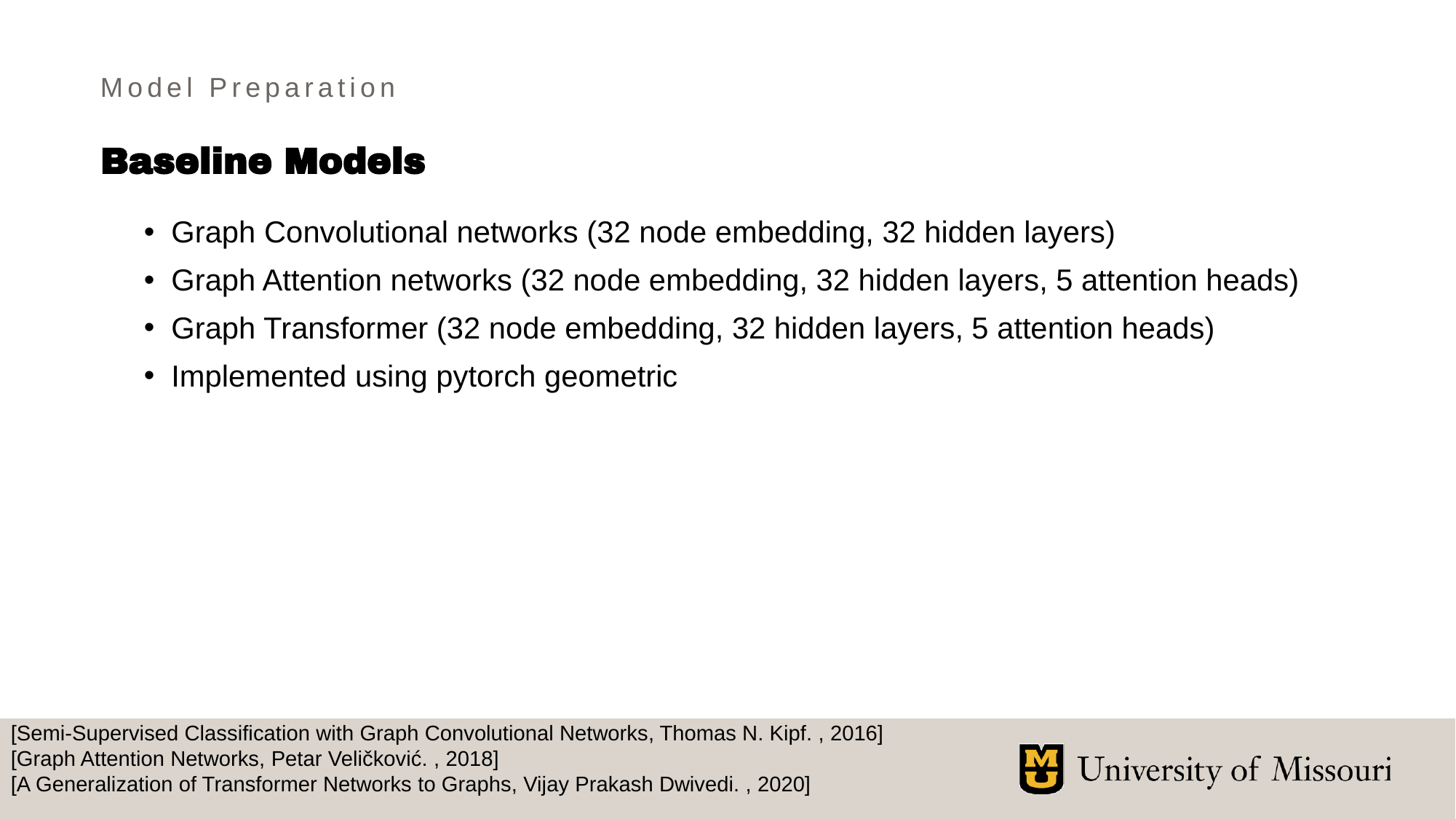

Model Preparation
# Baseline Models
Graph Convolutional networks (32 node embedding, 32 hidden layers)
Graph Attention networks (32 node embedding, 32 hidden layers, 5 attention heads)
Graph Transformer (32 node embedding, 32 hidden layers, 5 attention heads)
Implemented using pytorch geometric

[Semi-Supervised Classification with Graph Convolutional Networks, Thomas N. Kipf. , 2016]
[Graph Attention Networks, Petar Veličković. , 2018]
[A Generalization of Transformer Networks to Graphs, Vijay Prakash Dwivedi. , 2020]